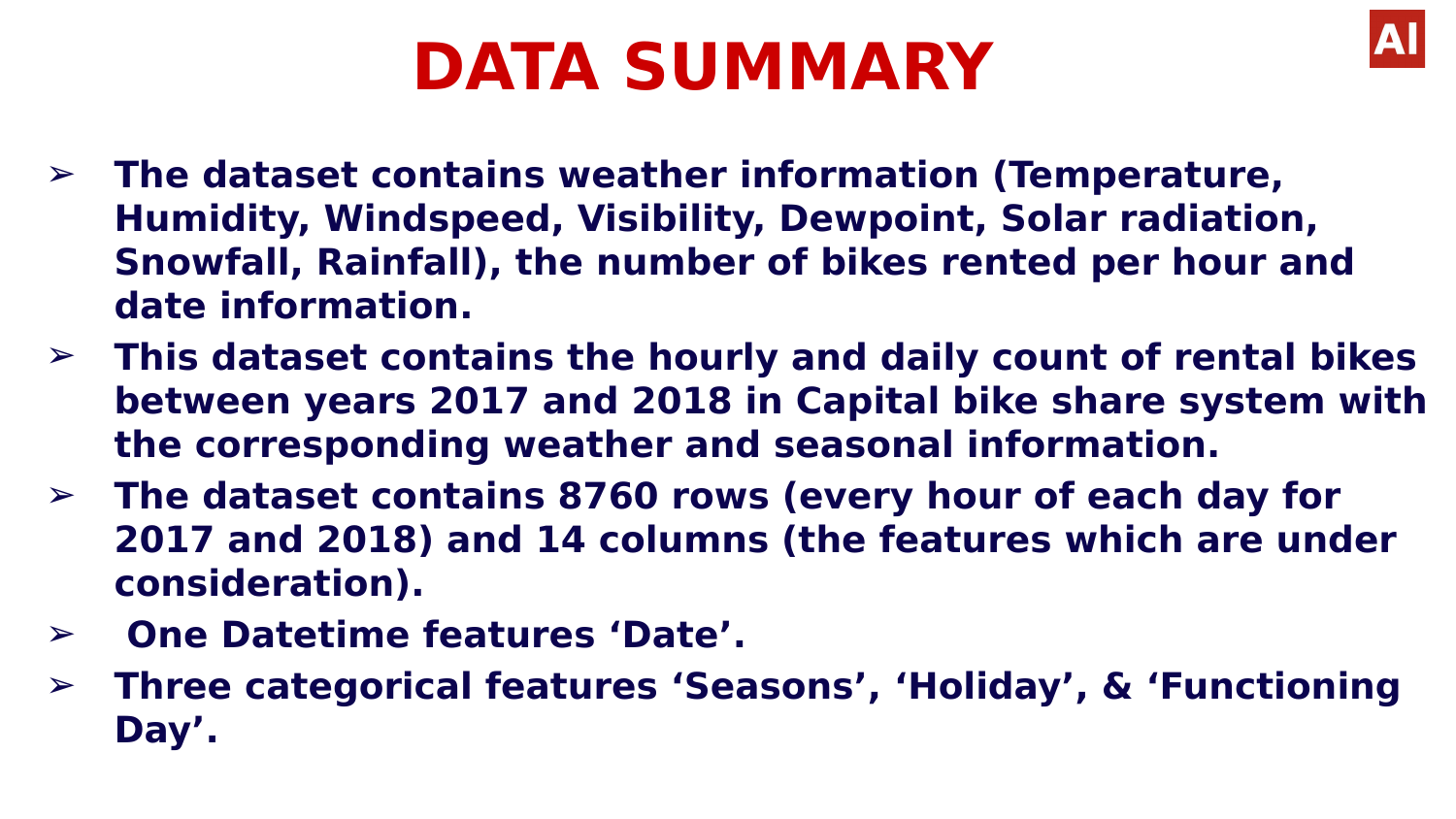

# DATA SUMMARY
The dataset contains weather information (Temperature, Humidity, Windspeed, Visibility, Dewpoint, Solar radiation, Snowfall, Rainfall), the number of bikes rented per hour and date information.
This dataset contains the hourly and daily count of rental bikes between years 2017 and 2018 in Capital bike share system with the corresponding weather and seasonal information.
The dataset contains 8760 rows (every hour of each day for 2017 and 2018) and 14 columns (the features which are under consideration).
 One Datetime features ‘Date’.
Three categorical features ‘Seasons’, ‘Holiday’, & ‘Functioning Day’.